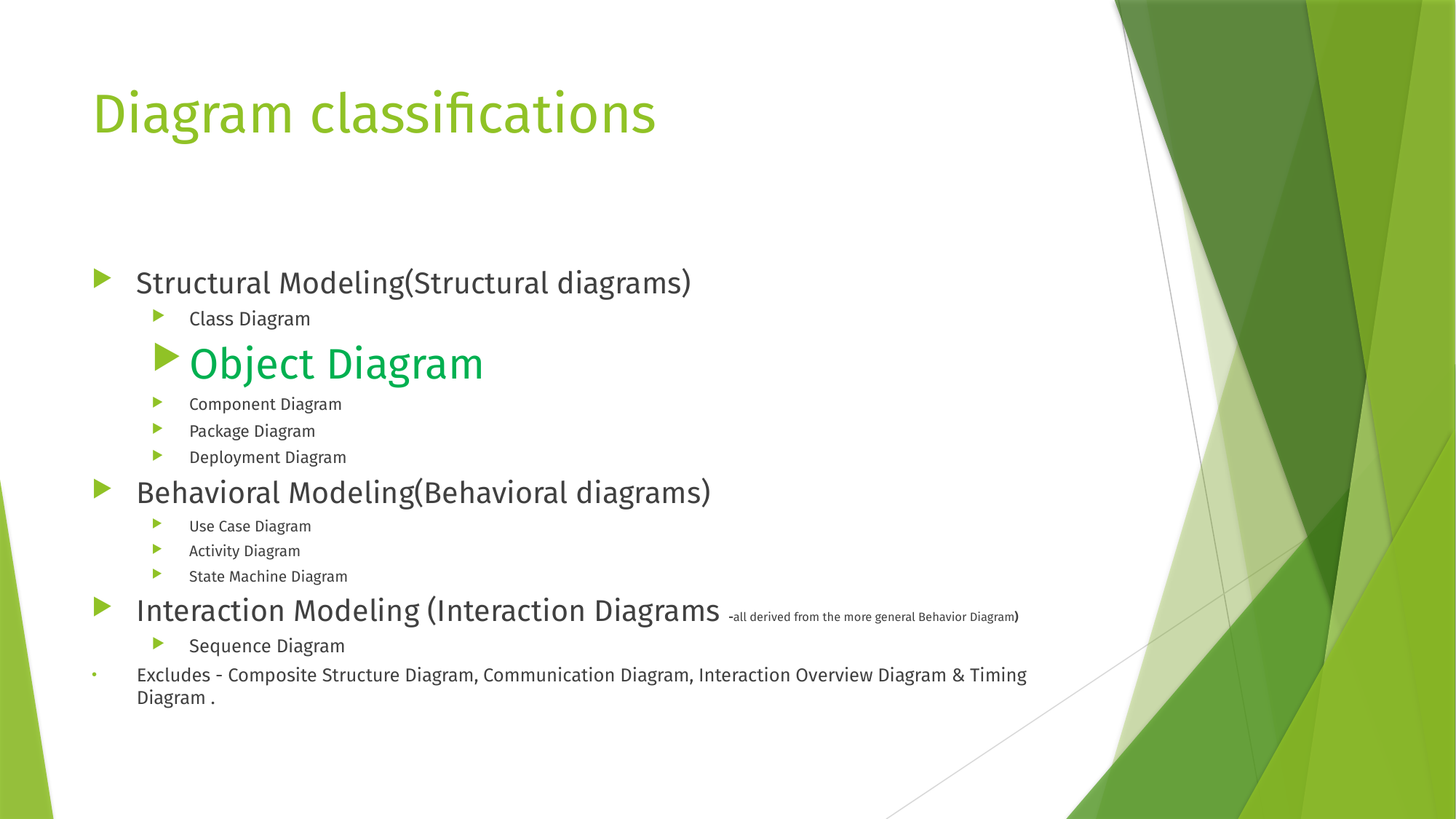

# Diagram classifications
Structural Modeling(Structural diagrams)
Class Diagram
Object Diagram
Component Diagram
Package Diagram
Deployment Diagram
Behavioral Modeling(Behavioral diagrams)
Use Case Diagram
Activity Diagram
State Machine Diagram
Interaction Modeling (Interaction Diagrams -all derived from the more general Behavior Diagram)
Sequence Diagram
Excludes - Composite Structure Diagram, Communication Diagram, Interaction Overview Diagram & Timing Diagram .